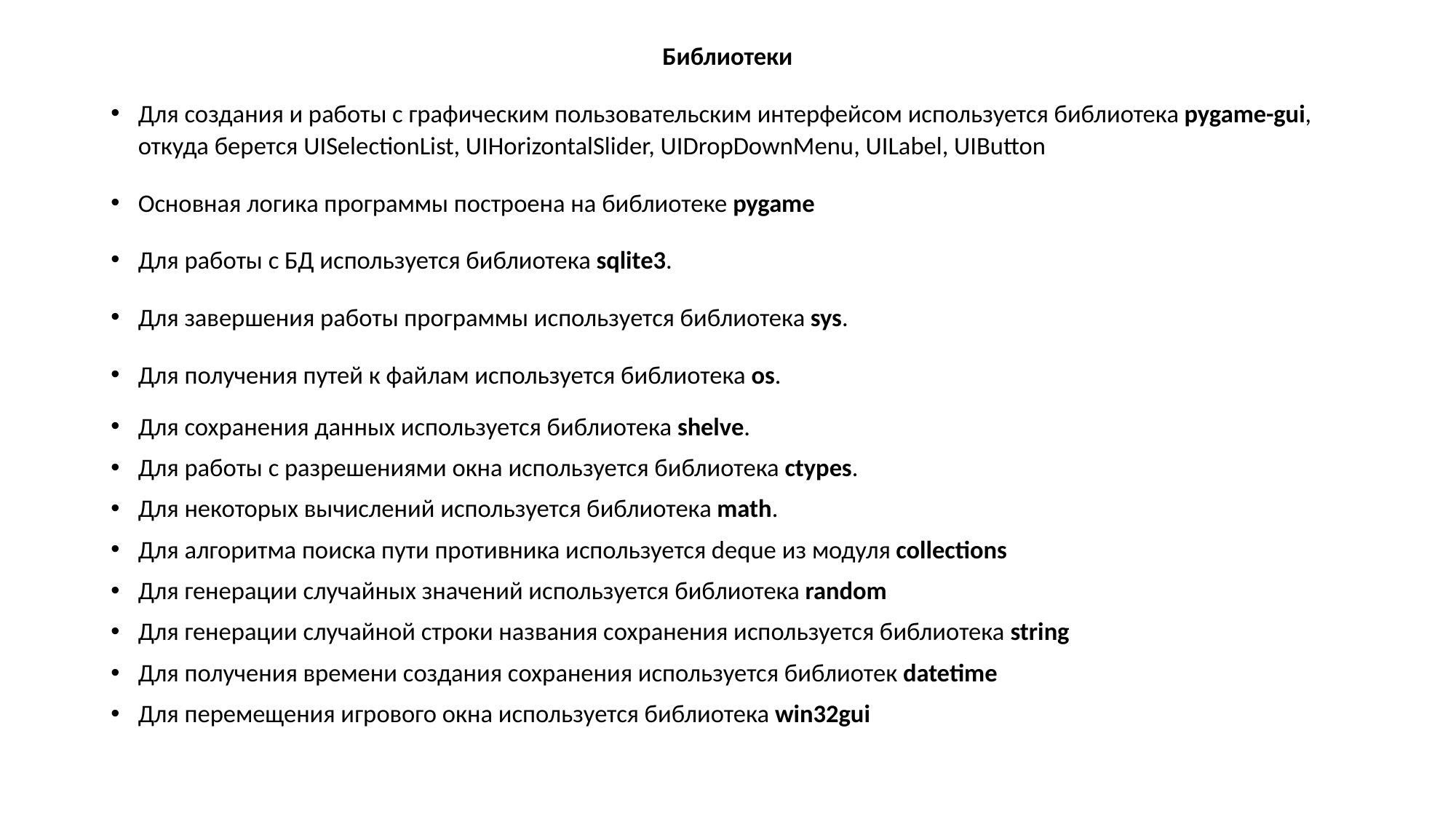

Библиотеки
Для создания и работы с графическим пользовательским интерфейсом используется библиотека pygame-gui, откуда берется UISelectionList, UIHorizontalSlider, UIDropDownMenu, UILabel, UIButton
Основная логика программы построена на библиотеке pygame
Для работы с БД используется библиотека sqlite3.
Для завершения работы программы используется библиотека sys.
Для получения путей к файлам используется библиотека os.
Для сохранения данных используется библиотека shelve.
Для работы с разрешениями окна используется библиотека ctypes.
Для некоторых вычислений используется библиотека math.
Для алгоритма поиска пути противника используется deque из модуля collections
Для генерации случайных значений используется библиотека random
Для генерации случайной строки названия сохранения используется библиотека string
Для получения времени создания сохранения используется библиотек datetime
Для перемещения игрового окна используется библиотека win32gui